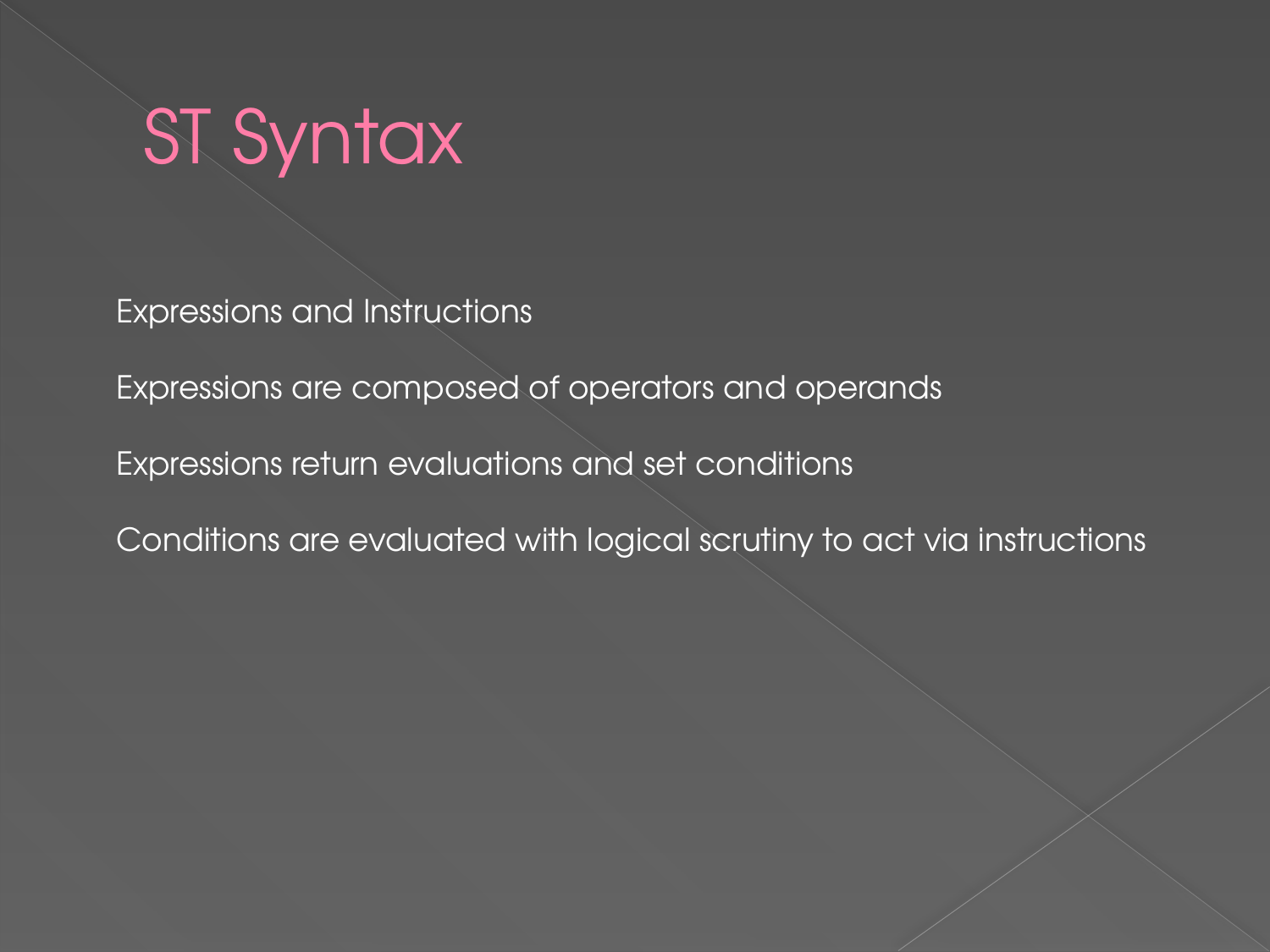

# ST Syntax
Expressions and Instructions

Expressions are composed of operators and operands

Expressions return evaluations and set conditions

Conditions are evaluated with logical scrutiny to act via instructions